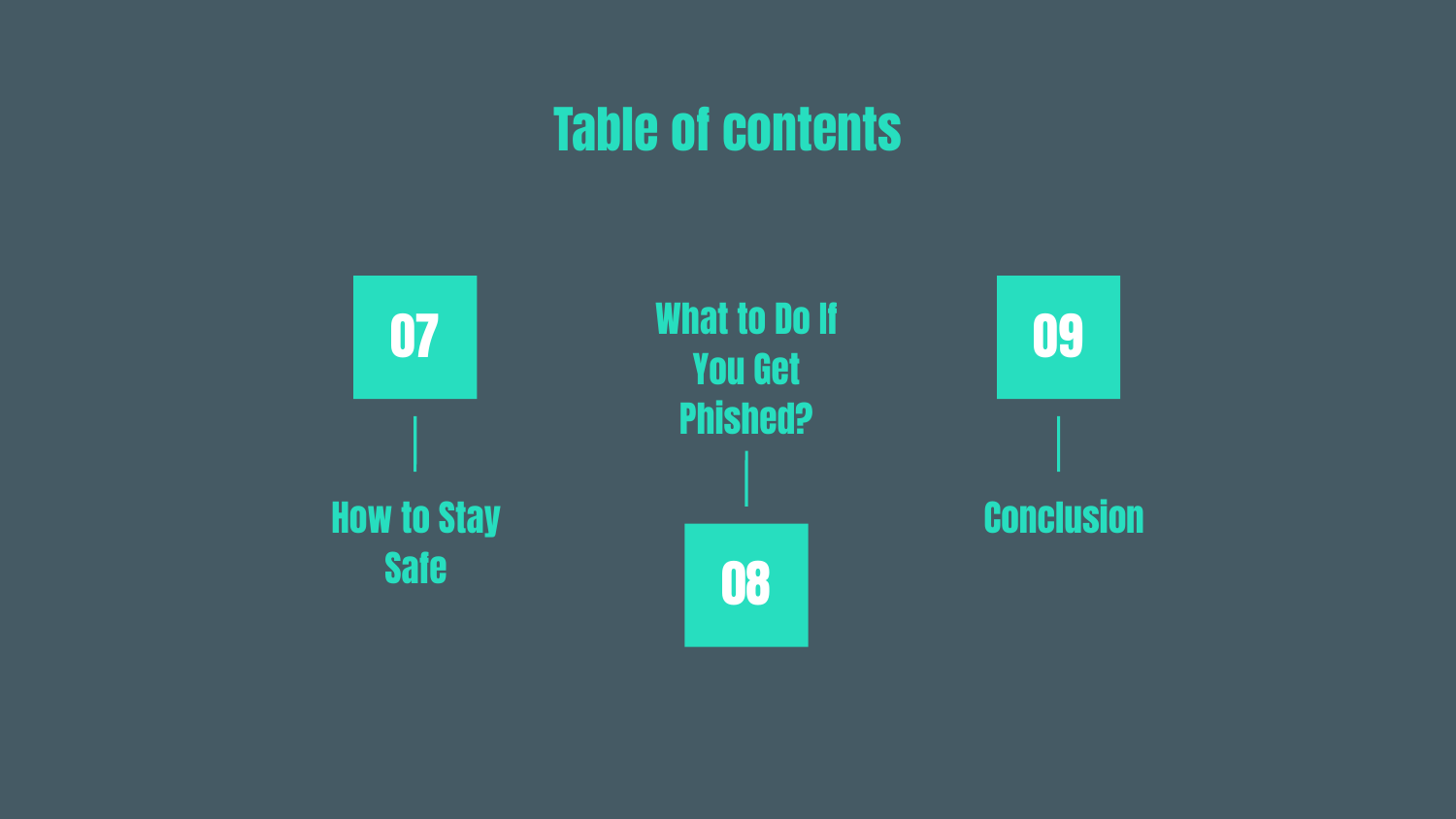

# Table of contents
07
09
What to Do If You Get Phished?
How to Stay Safe
Conclusion
08